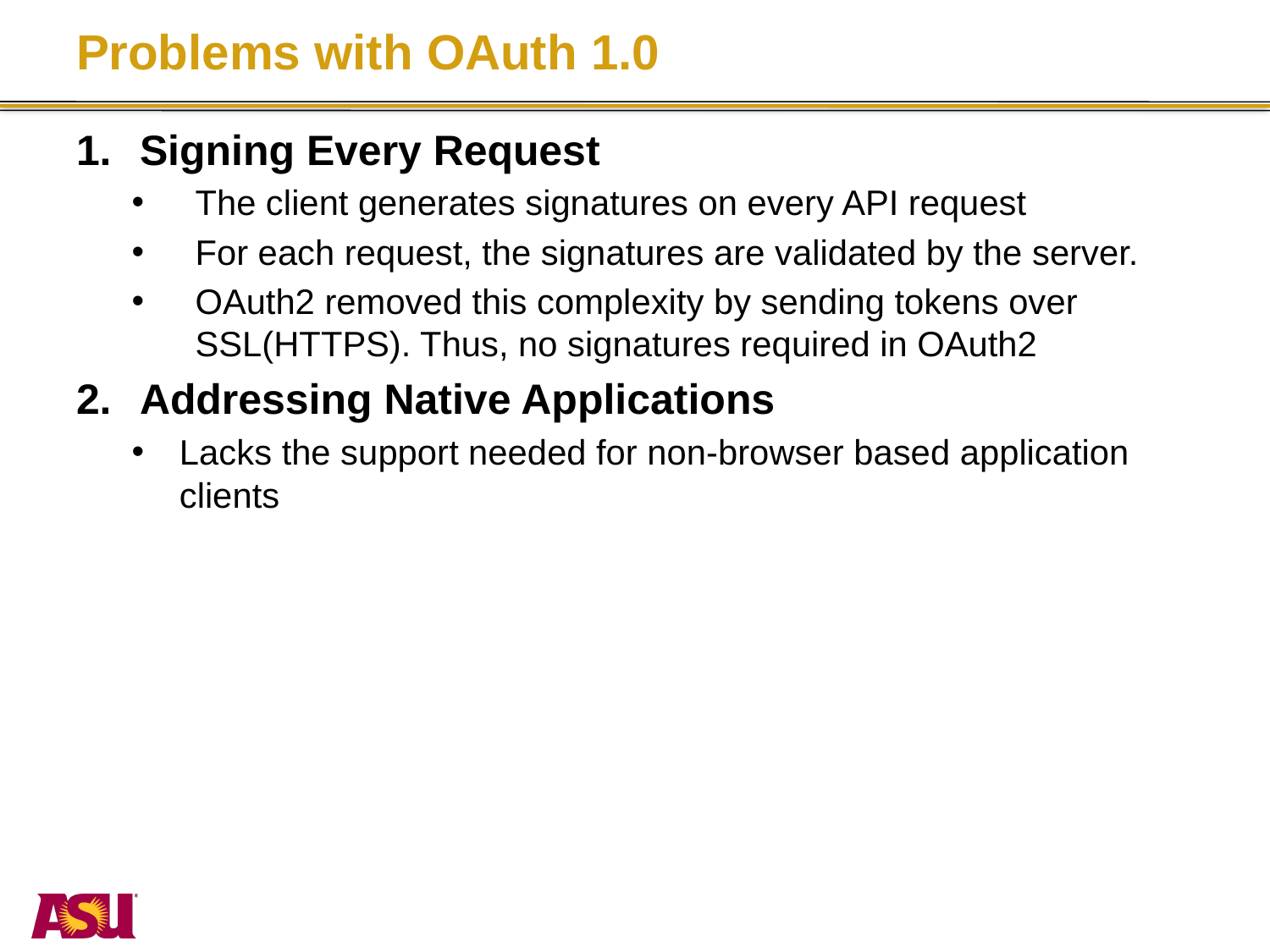

# Problems with OAuth 1.0
Signing Every Request
The client generates signatures on every API request
For each request, the signatures are validated by the server.
OAuth2 removed this complexity by sending tokens over SSL(HTTPS). Thus, no signatures required in OAuth2
Addressing Native Applications
Lacks the support needed for non-browser based application clients